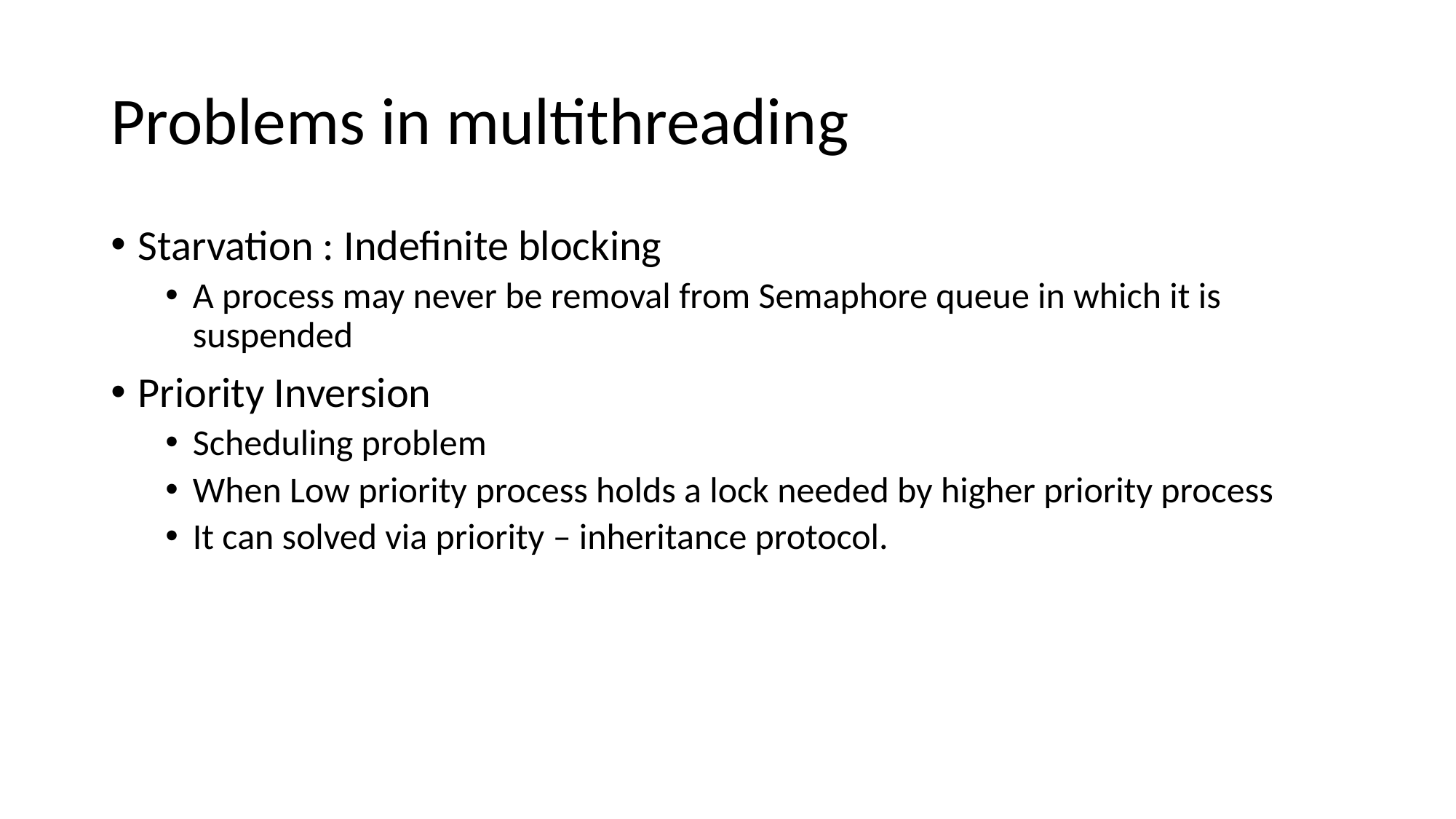

# Problems in multithreading
Starvation : Indefinite blocking
A process may never be removal from Semaphore queue in which it is suspended
Priority Inversion
Scheduling problem
When Low priority process holds a lock needed by higher priority process
It can solved via priority – inheritance protocol.